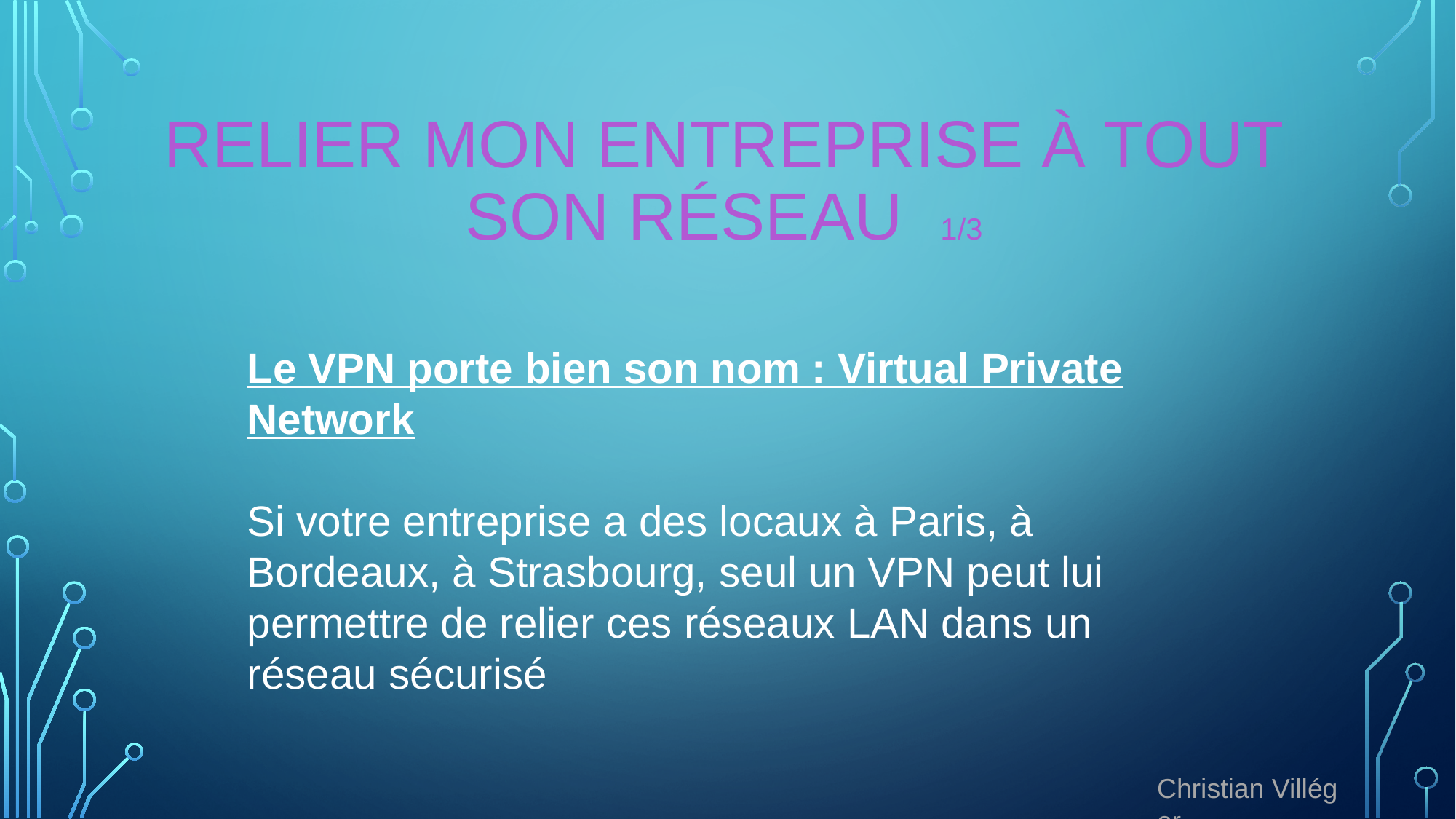

# Relier mon entreprise à tout son réseau  1/3
Le VPN porte bien son nom : Virtual Private Network
Si votre entreprise a des locaux à Paris, à Bordeaux, à Strasbourg, seul un VPN peut lui permettre de relier ces réseaux LAN dans un réseau sécurisé
Christian Villéger